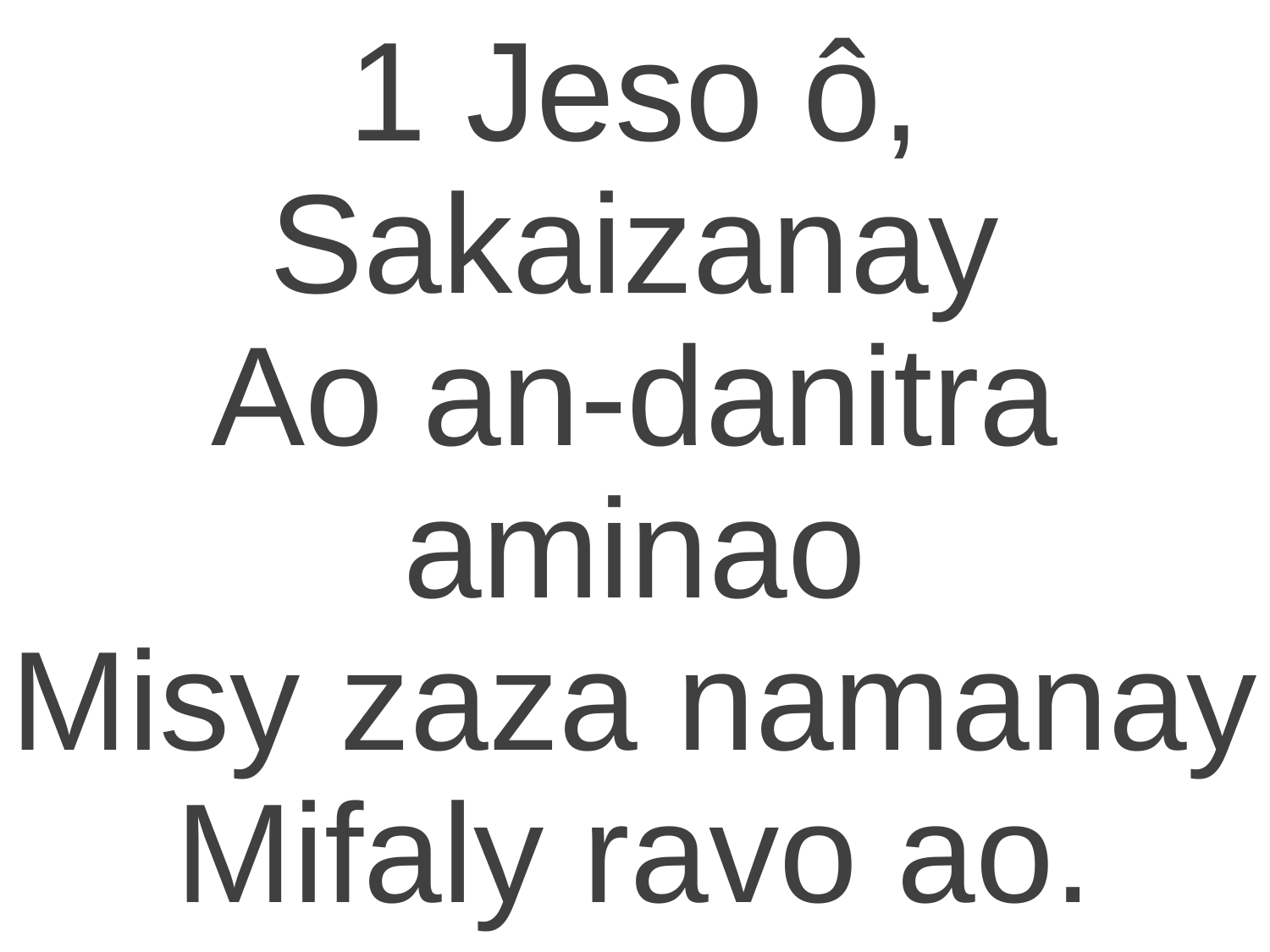

1 Jeso ô, Sakaizanay
Ao an-danitra aminao
Misy zaza namanay
Mifaly ravo ao.